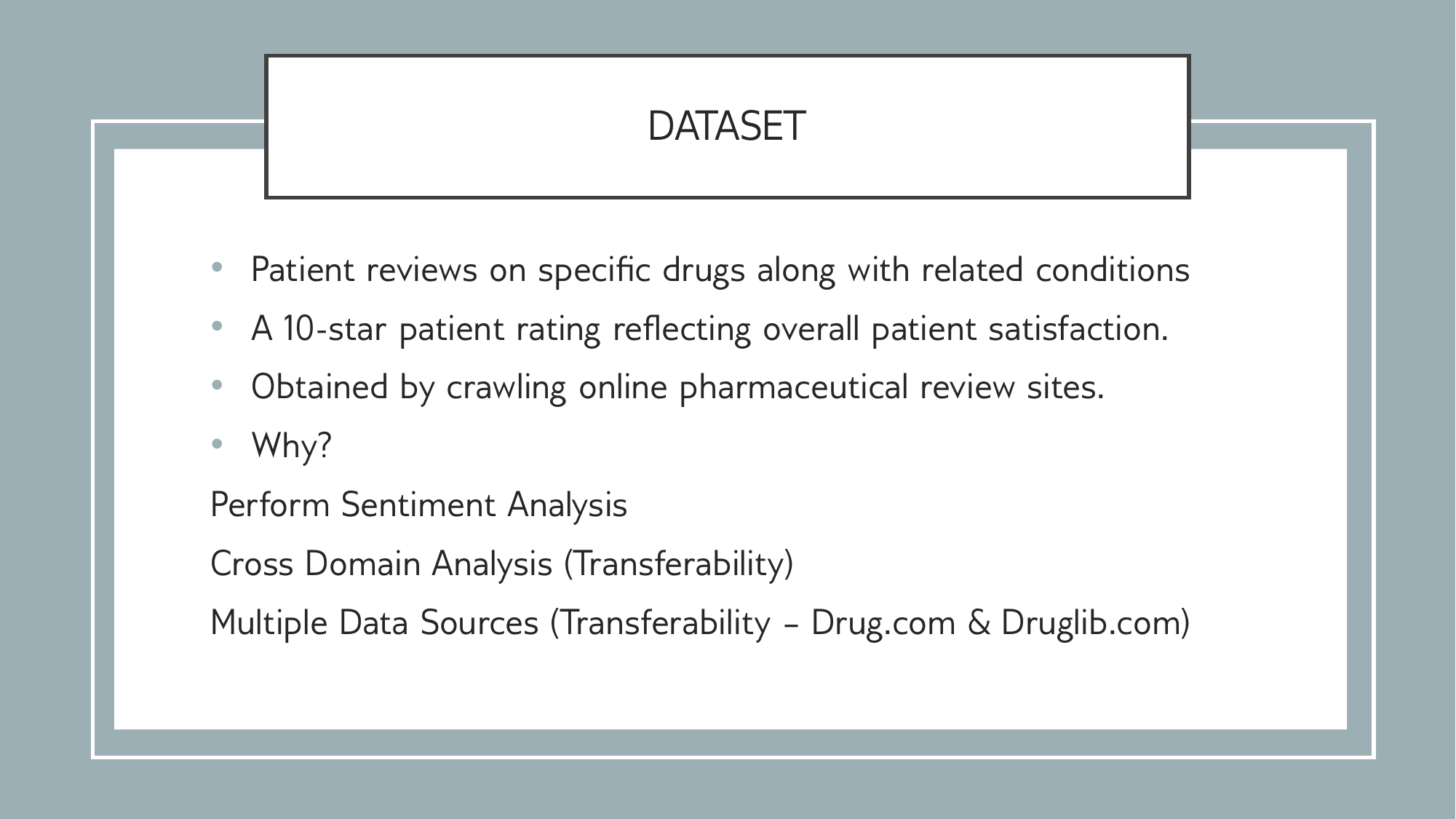

# DATASET

Patient reviews on specific drugs along with related conditions
A 10-star patient rating reflecting overall patient satisfaction.
Obtained by crawling online pharmaceutical review sites.
Why?
Perform Sentiment Analysis
Cross Domain Analysis (Transferability)
Multiple Data Sources (Transferability – Drug.com & Druglib.com)